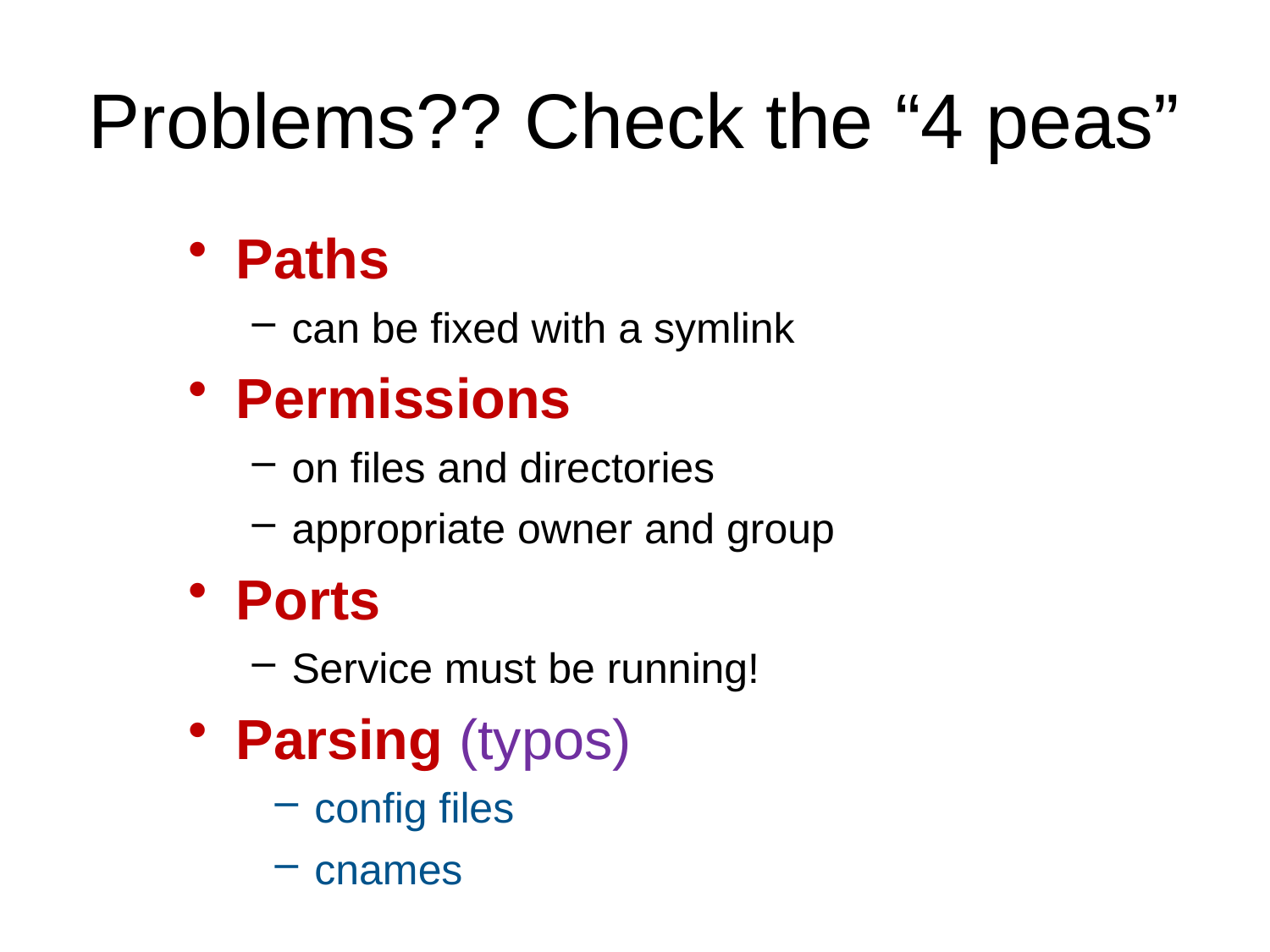

# Problems?? Check the “4 peas”
Paths
can be fixed with a symlink
Permissions
on files and directories
appropriate owner and group
Ports
Service must be running!
Parsing (typos)
config files
cnames